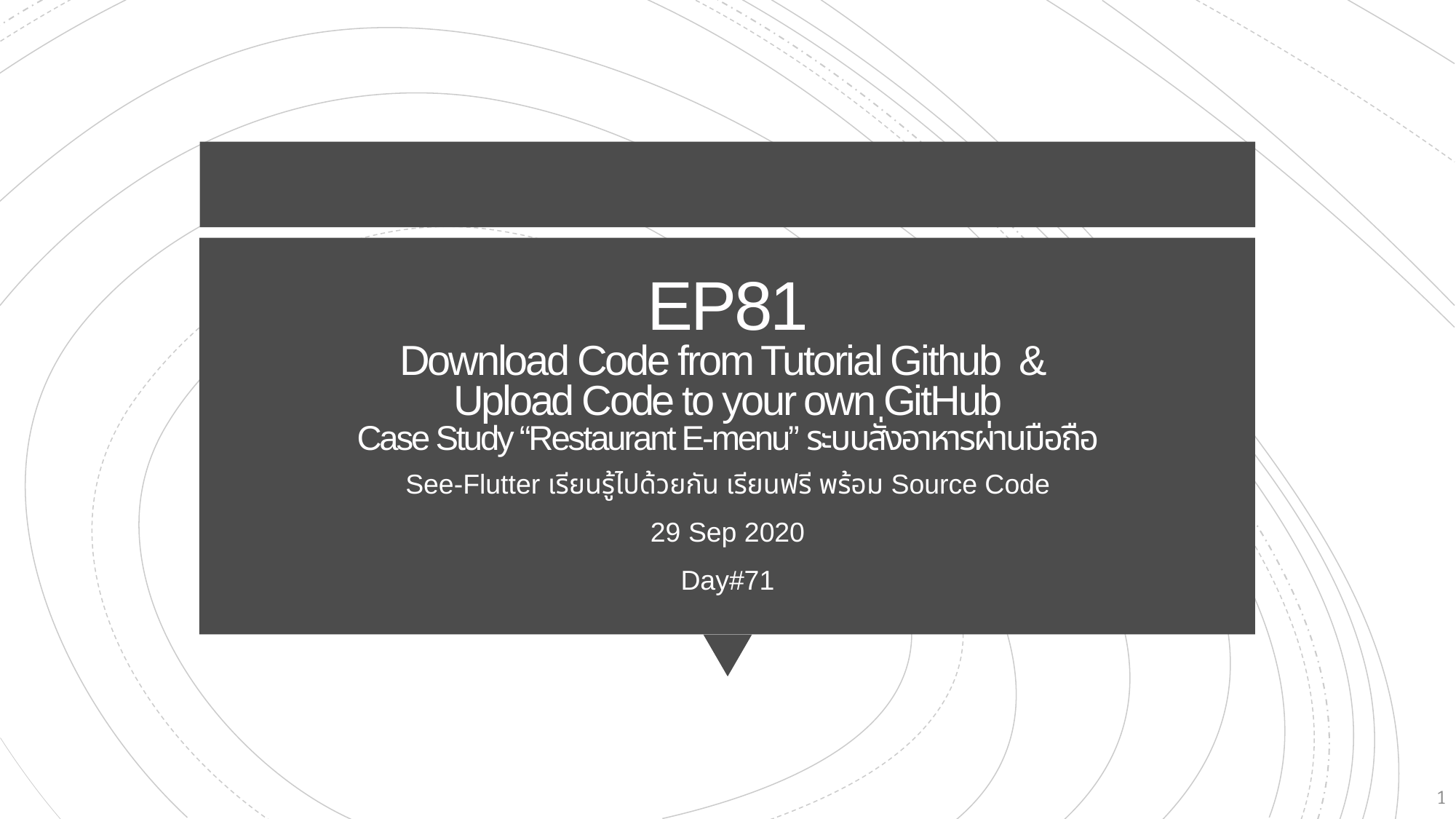

# EP81 Download Code from Tutorial Github  & Upload Code to your own GitHub Case Study “Restaurant E-menu” ระบบสั่งอาหารผ่านมือถือ
See-Flutter เรียนรู้ไปด้วยกัน เรียนฟรี พร้อม Source Code
29 Sep 2020
Day#71
1